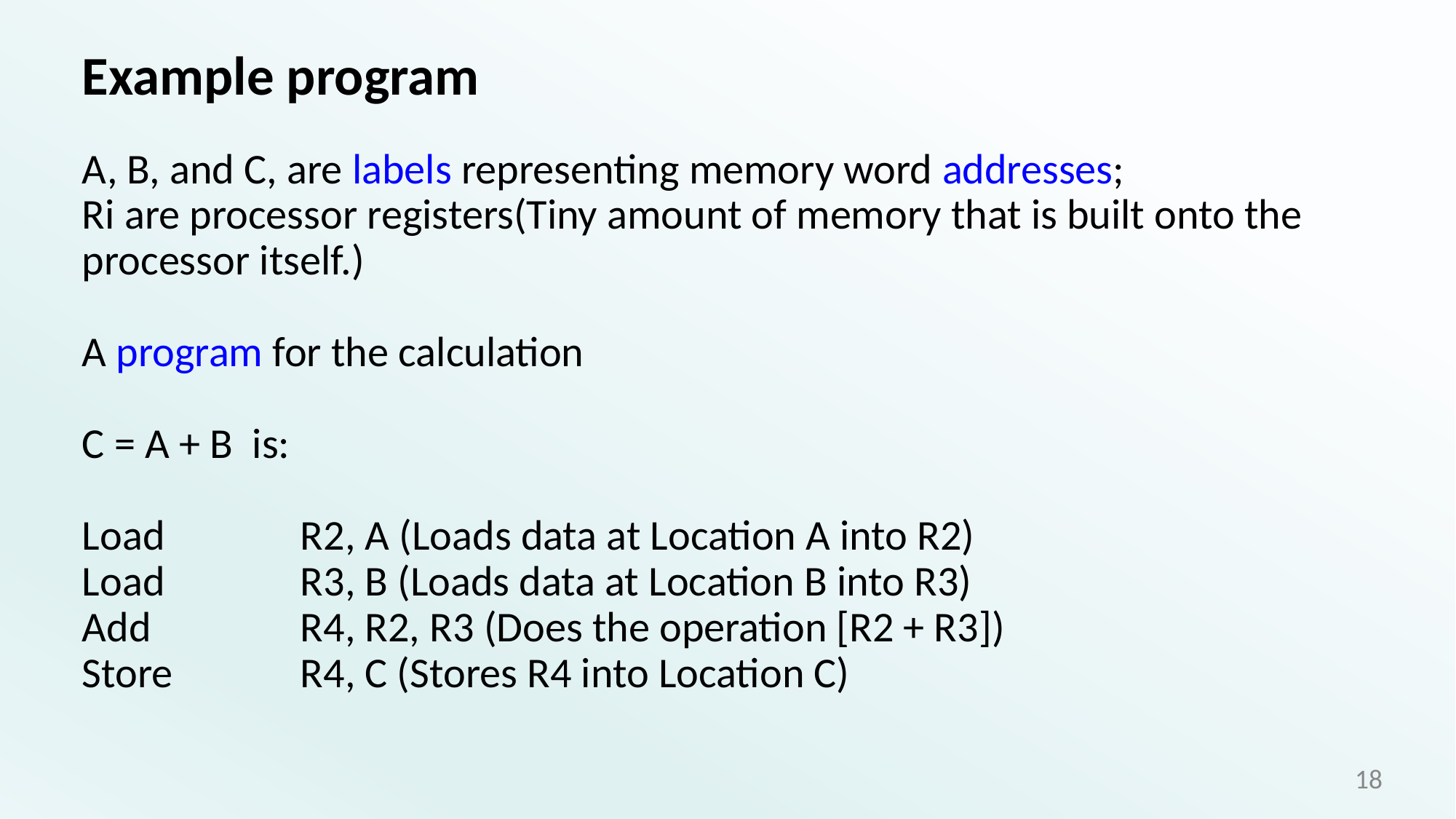

# Example program
A, B, and C, are labels representing memory word addresses;
Ri are processor registers(Tiny amount of memory that is built onto the processor itself.)
A program for the calculation
C = A + B  is:
Load		R2, A (Loads data at Location A into R2)
Load		R3, B (Loads data at Location B into R3)
Add		R4, R2, R3 (Does the operation [R2 + R3])
Store		R4, C (Stores R4 into Location C)

18